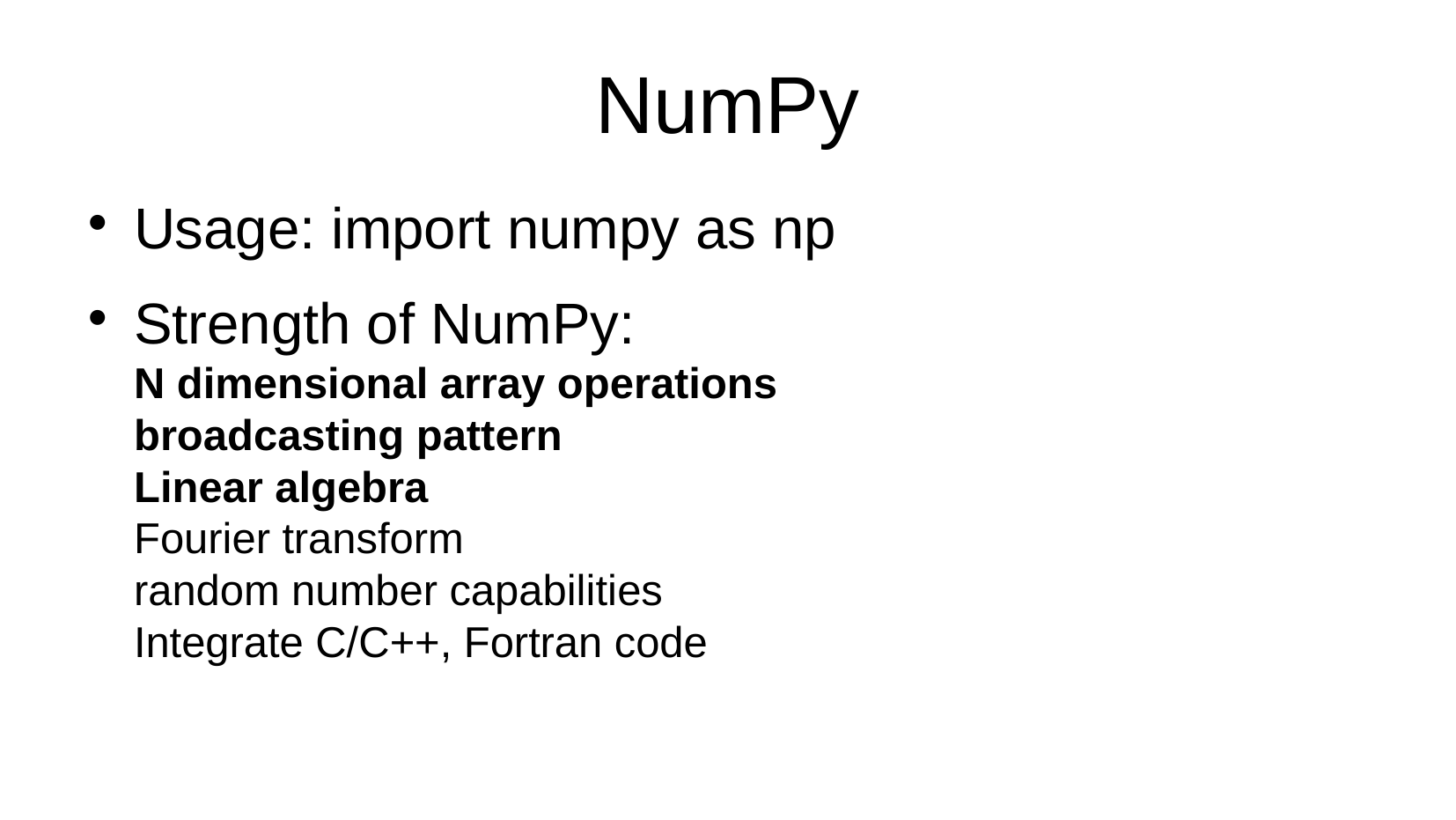

NumPy
Usage: import numpy as np
Strength of NumPy:
N dimensional array operations
broadcasting pattern
Linear algebra
Fourier transform
random number capabilities
Integrate C/C++, Fortran code